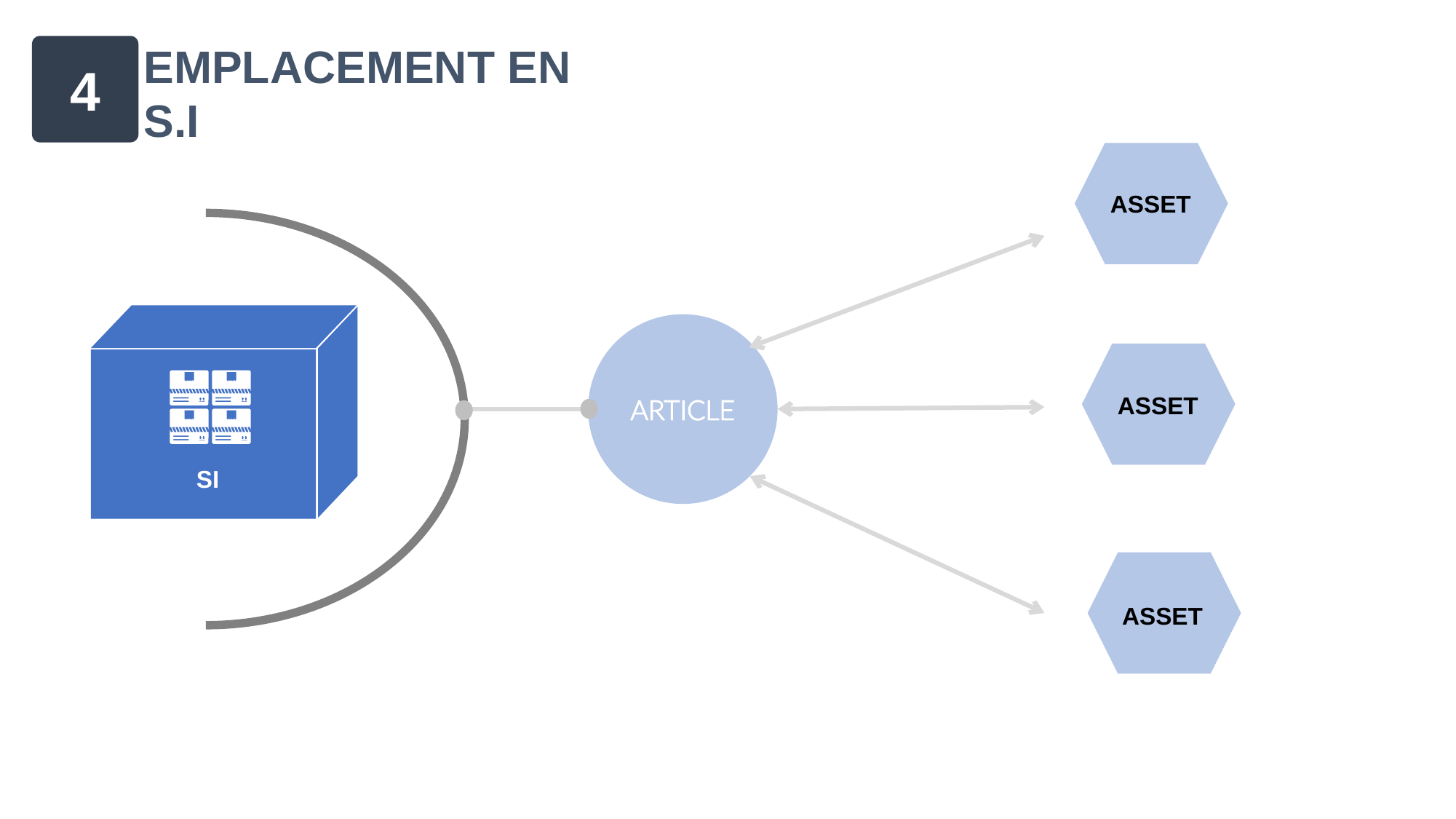

EMPLACEMENT EN
S.I
4

ASSET

ARTICLE

ASSET

SI

ASSET